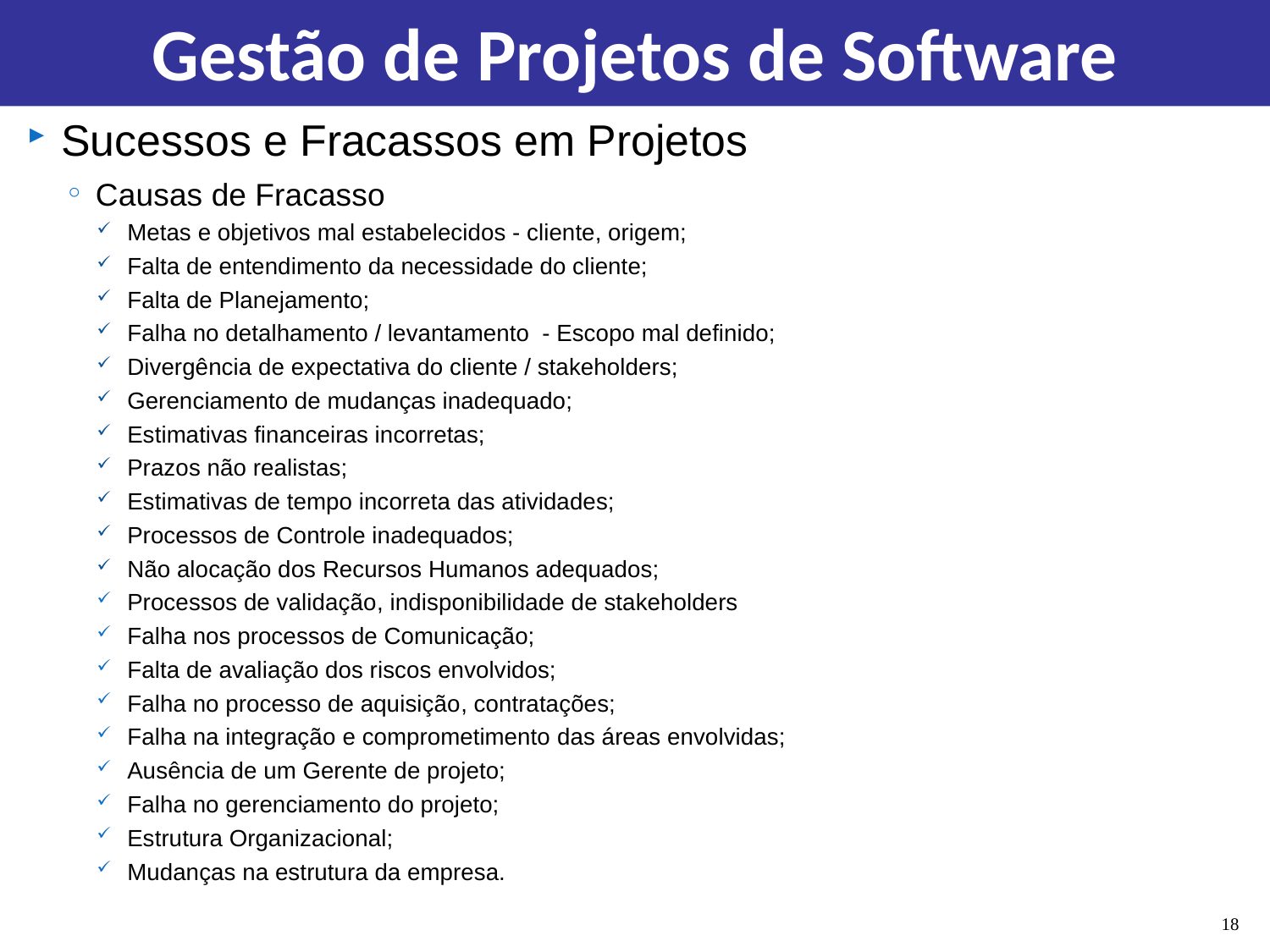

# Gestão de Projetos de Software
Sucessos e Fracassos em Projetos
Causas de Fracasso
Metas e objetivos mal estabelecidos - cliente, origem;
Falta de entendimento da necessidade do cliente;
Falta de Planejamento;
Falha no detalhamento / levantamento  - Escopo mal definido;
Divergência de expectativa do cliente / stakeholders;
Gerenciamento de mudanças inadequado;
Estimativas financeiras incorretas;
Prazos não realistas;
Estimativas de tempo incorreta das atividades;
Processos de Controle inadequados;
Não alocação dos Recursos Humanos adequados;
Processos de validação, indisponibilidade de stakeholders
Falha nos processos de Comunicação;
Falta de avaliação dos riscos envolvidos;
Falha no processo de aquisição, contratações;
Falha na integração e comprometimento das áreas envolvidas;
Ausência de um Gerente de projeto;
Falha no gerenciamento do projeto;
Estrutura Organizacional;
Mudanças na estrutura da empresa.

18